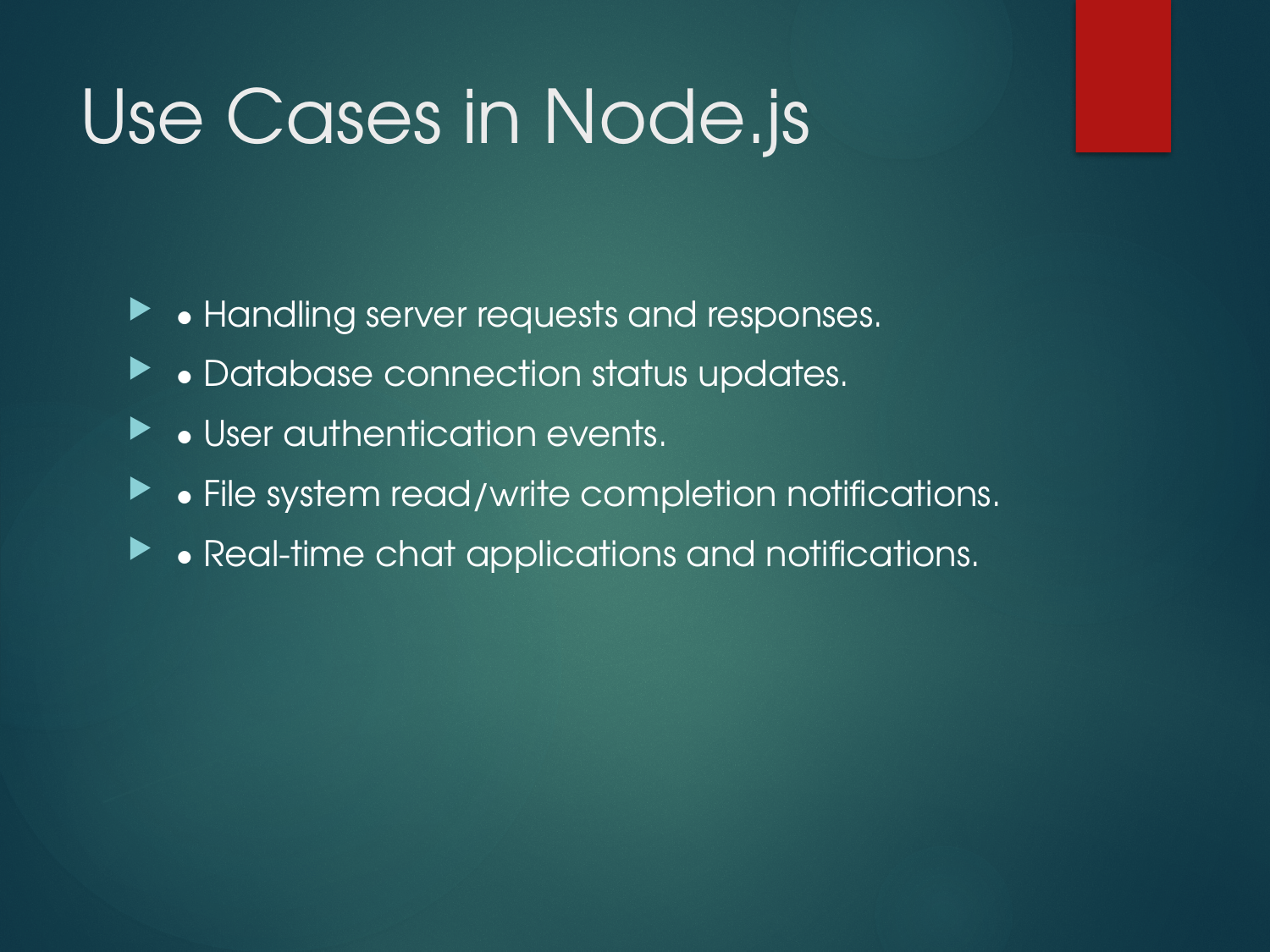

# Use Cases in Node.js
• Handling server requests and responses.
• Database connection status updates.
• User authentication events.
• File system read/write completion notifications.
• Real-time chat applications and notifications.